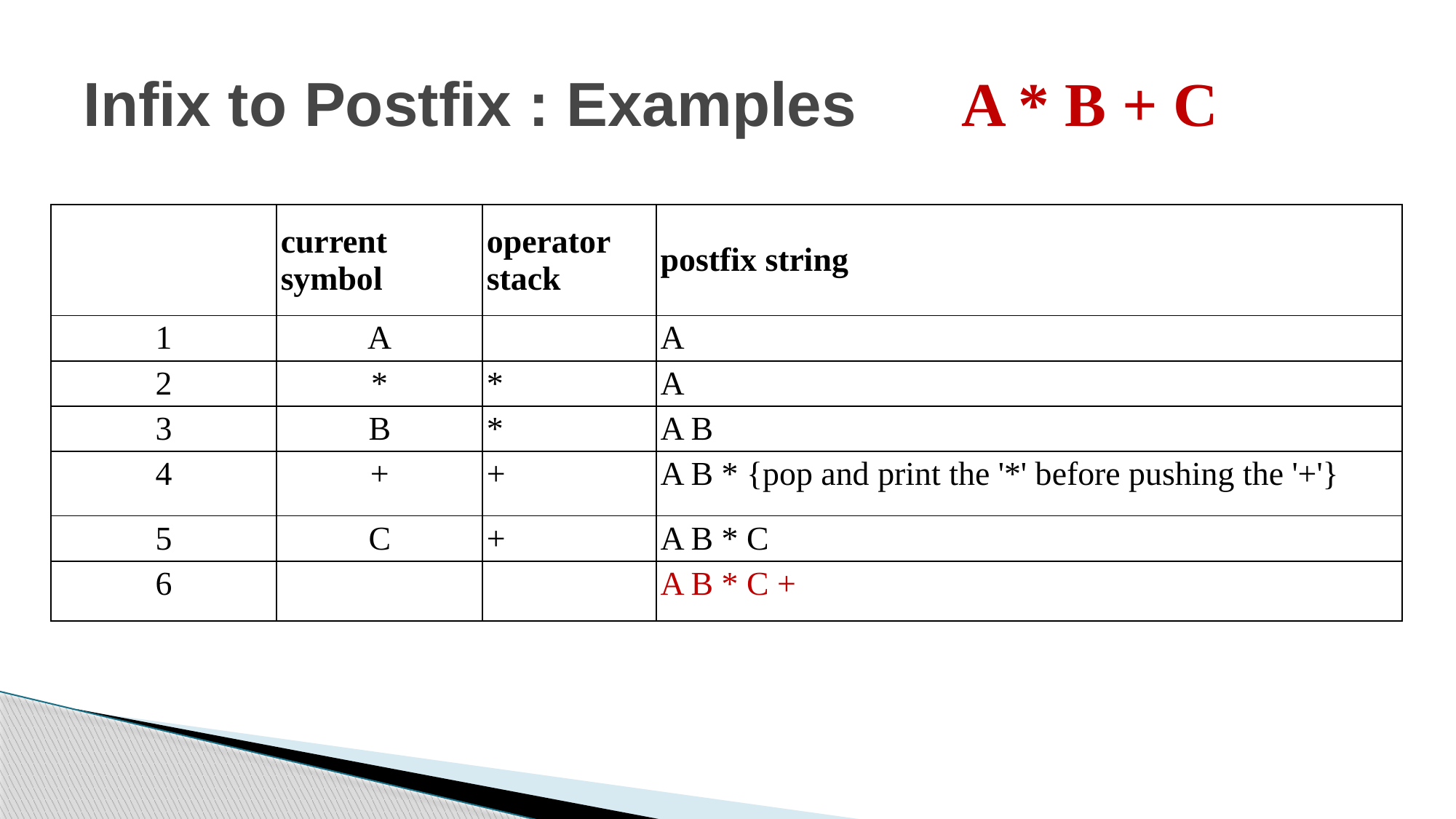

# Infix to Postfix : Examples      A * B + C
|  | current symbol | operator stack | postfix string |
| --- | --- | --- | --- |
| 1 | A |  | A |
| 2 | \* | \* | A |
| 3 | B | \* | A B |
| 4 | + | + | A B \* {pop and print the '\*' before pushing the '+'} |
| 5 | C | + | A B \* C |
| 6 |  |  | A B \* C + |